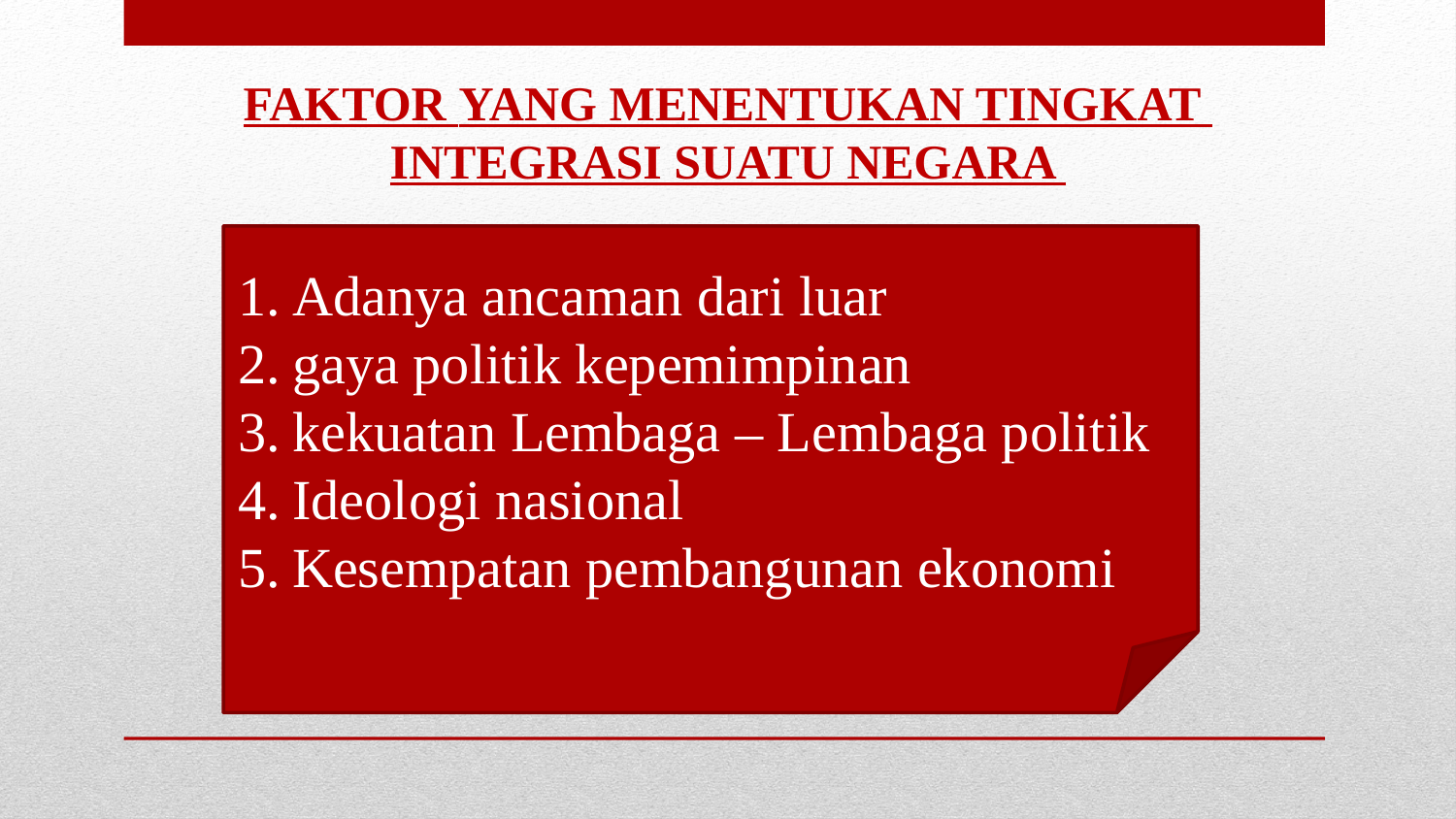

FAKTOR YANG MENENTUKAN TINGKAT
INTEGRASI SUATU NEGARA
Adanya ancaman dari luar
gaya politik kepemimpinan
kekuatan Lembaga – Lembaga politik
Ideologi nasional
Kesempatan pembangunan ekonomi